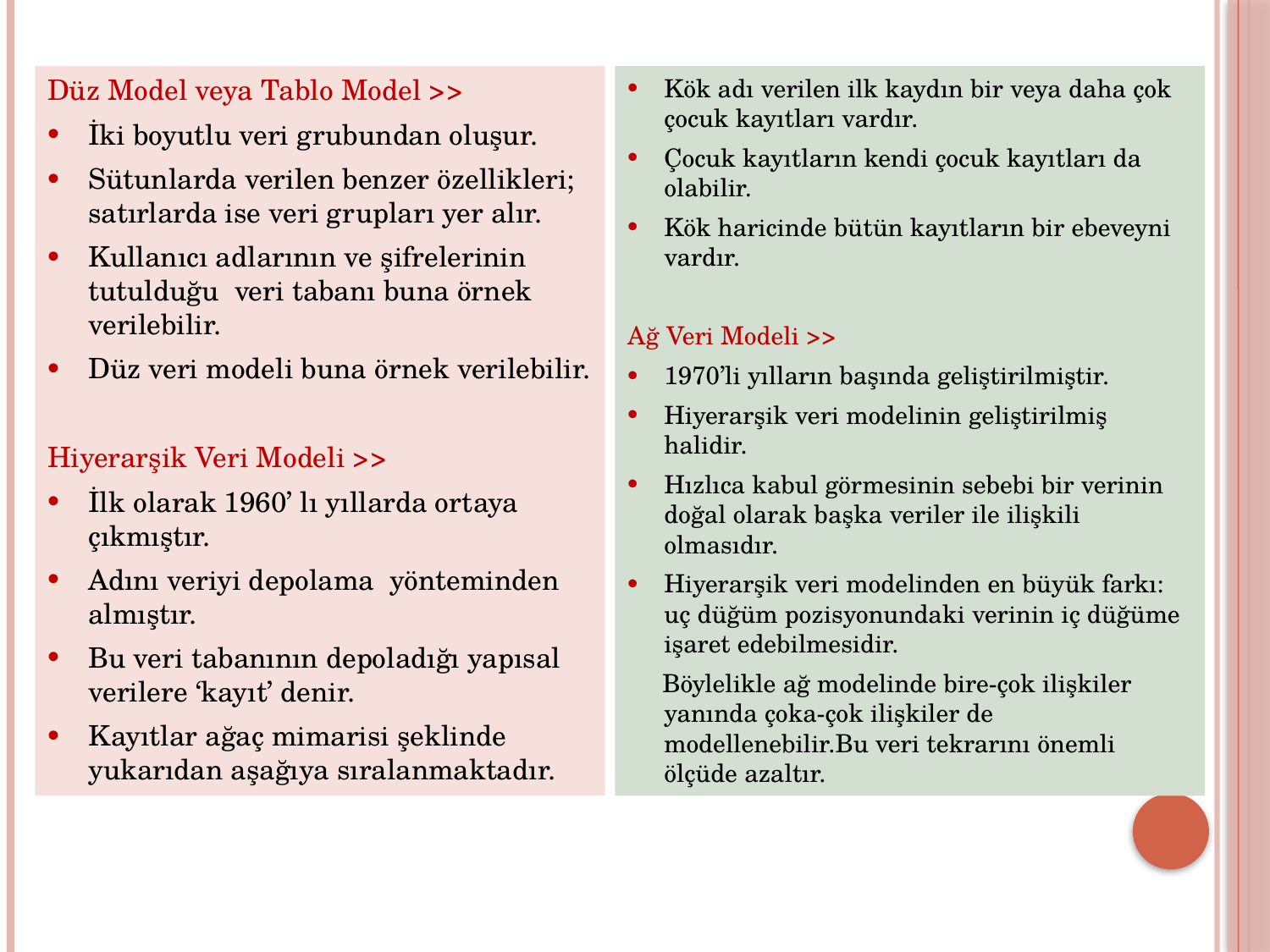

Düz Model veya Tablo Model >>
İki boyutlu veri grubundan oluşur.
Sütunlarda verilen benzer özellikleri; satırlarda ise veri grupları yer alır.
Kullanıcı adlarının ve şifrelerinin tutulduğu  veri tabanı buna örnek verilebilir.
Düz veri modeli buna örnek verilebilir.

Hiyerarşik Veri Modeli >>
İlk olarak 1960’ lı yıllarda ortaya çıkmıştır.
Adını veriyi depolama  yönteminden almıştır.
Bu veri tabanının depoladığı yapısal verilere ‘kayıt’ denir.
Kayıtlar ağaç mimarisi şeklinde yukarıdan aşağıya sıralanmaktadır.
Kök adı verilen ilk kaydın bir veya daha çok çocuk kayıtları vardır.
Çocuk kayıtların kendi çocuk kayıtları da olabilir.
Kök haricinde bütün kayıtların bir ebeveyni vardır.

Ağ Veri Modeli >>
1970’li yılların başında geliştirilmiştir.
Hiyerarşik veri modelinin geliştirilmiş halidir.
Hızlıca kabul görmesinin sebebi bir verinin doğal olarak başka veriler ile ilişkili olmasıdır.
Hiyerarşik veri modelinden en büyük farkı: uç düğüm pozisyonundaki verinin iç düğüme işaret edebilmesidir.
     Böylelikle ağ modelinde bire-çok ilişkiler yanında çoka-çok ilişkiler de modellenebilir.Bu veri tekrarını önemli ölçüde azaltır.